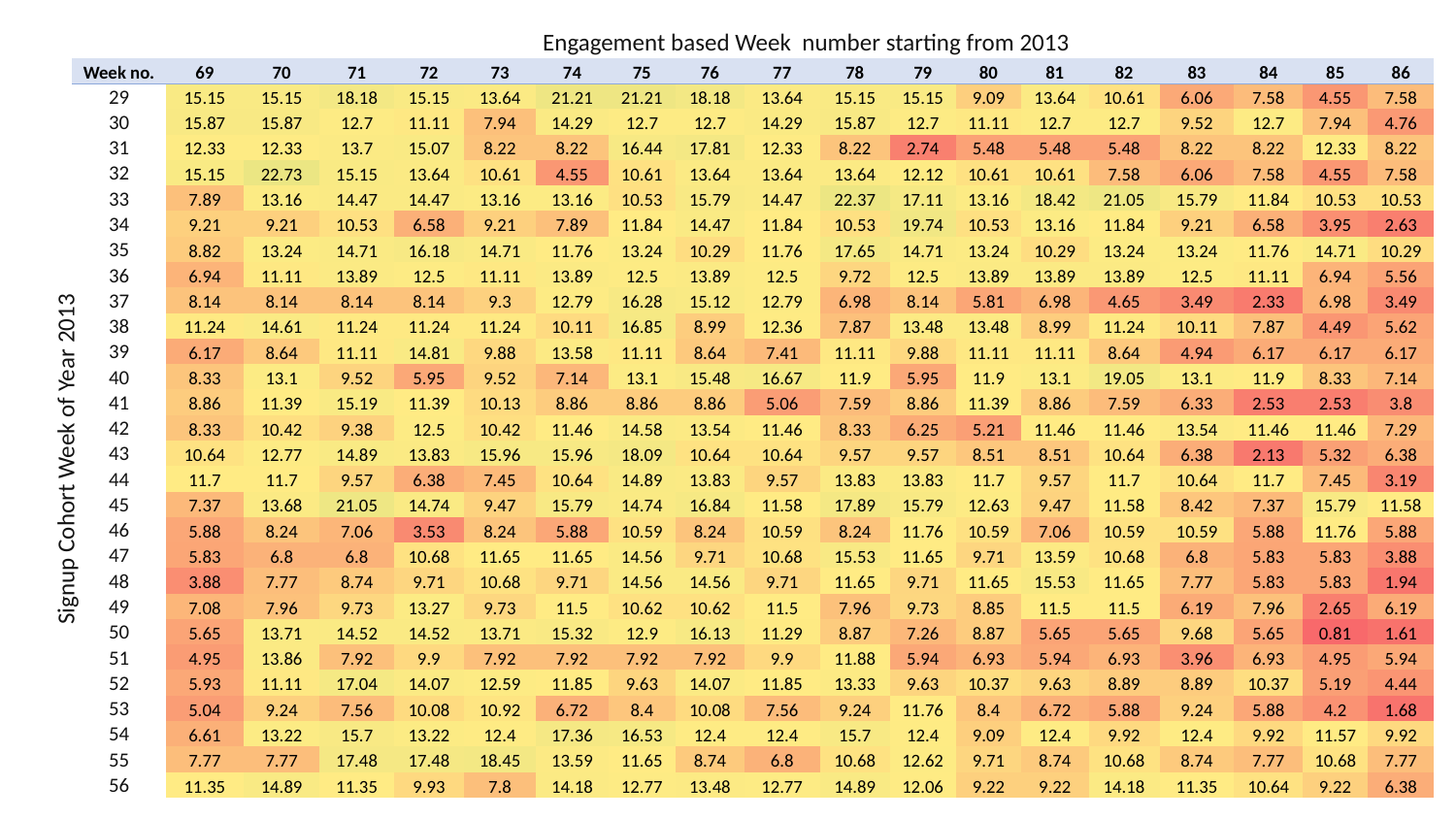

# Engagement based Week  number starting from 2013
| Week no. | 69 | 70 | 71 | 72 | 73 | 74 | 75 | 76 | 77 | 78 | 79 | 80 | 81 | 82 | 83 | 84 | 85 | 86 |
| --- | --- | --- | --- | --- | --- | --- | --- | --- | --- | --- | --- | --- | --- | --- | --- | --- | --- | --- |
| 29 | 15.15 | 15.15 | 18.18 | 15.15 | 13.64 | 21.21 | 21.21 | 18.18 | 13.64 | 15.15 | 15.15 | 9.09 | 13.64 | 10.61 | 6.06 | 7.58 | 4.55 | 7.58 |
| 30 | 15.87 | 15.87 | 12.7 | 11.11 | 7.94 | 14.29 | 12.7 | 12.7 | 14.29 | 15.87 | 12.7 | 11.11 | 12.7 | 12.7 | 9.52 | 12.7 | 7.94 | 4.76 |
| 31 | 12.33 | 12.33 | 13.7 | 15.07 | 8.22 | 8.22 | 16.44 | 17.81 | 12.33 | 8.22 | 2.74 | 5.48 | 5.48 | 5.48 | 8.22 | 8.22 | 12.33 | 8.22 |
| 32 | 15.15 | 22.73 | 15.15 | 13.64 | 10.61 | 4.55 | 10.61 | 13.64 | 13.64 | 13.64 | 12.12 | 10.61 | 10.61 | 7.58 | 6.06 | 7.58 | 4.55 | 7.58 |
| 33 | 7.89 | 13.16 | 14.47 | 14.47 | 13.16 | 13.16 | 10.53 | 15.79 | 14.47 | 22.37 | 17.11 | 13.16 | 18.42 | 21.05 | 15.79 | 11.84 | 10.53 | 10.53 |
| 34 | 9.21 | 9.21 | 10.53 | 6.58 | 9.21 | 7.89 | 11.84 | 14.47 | 11.84 | 10.53 | 19.74 | 10.53 | 13.16 | 11.84 | 9.21 | 6.58 | 3.95 | 2.63 |
| 35 | 8.82 | 13.24 | 14.71 | 16.18 | 14.71 | 11.76 | 13.24 | 10.29 | 11.76 | 17.65 | 14.71 | 13.24 | 10.29 | 13.24 | 13.24 | 11.76 | 14.71 | 10.29 |
| 36 | 6.94 | 11.11 | 13.89 | 12.5 | 11.11 | 13.89 | 12.5 | 13.89 | 12.5 | 9.72 | 12.5 | 13.89 | 13.89 | 13.89 | 12.5 | 11.11 | 6.94 | 5.56 |
| 37 | 8.14 | 8.14 | 8.14 | 8.14 | 9.3 | 12.79 | 16.28 | 15.12 | 12.79 | 6.98 | 8.14 | 5.81 | 6.98 | 4.65 | 3.49 | 2.33 | 6.98 | 3.49 |
| 38 | 11.24 | 14.61 | 11.24 | 11.24 | 11.24 | 10.11 | 16.85 | 8.99 | 12.36 | 7.87 | 13.48 | 13.48 | 8.99 | 11.24 | 10.11 | 7.87 | 4.49 | 5.62 |
| 39 | 6.17 | 8.64 | 11.11 | 14.81 | 9.88 | 13.58 | 11.11 | 8.64 | 7.41 | 11.11 | 9.88 | 11.11 | 11.11 | 8.64 | 4.94 | 6.17 | 6.17 | 6.17 |
| 40 | 8.33 | 13.1 | 9.52 | 5.95 | 9.52 | 7.14 | 13.1 | 15.48 | 16.67 | 11.9 | 5.95 | 11.9 | 13.1 | 19.05 | 13.1 | 11.9 | 8.33 | 7.14 |
| 41 | 8.86 | 11.39 | 15.19 | 11.39 | 10.13 | 8.86 | 8.86 | 8.86 | 5.06 | 7.59 | 8.86 | 11.39 | 8.86 | 7.59 | 6.33 | 2.53 | 2.53 | 3.8 |
| 42 | 8.33 | 10.42 | 9.38 | 12.5 | 10.42 | 11.46 | 14.58 | 13.54 | 11.46 | 8.33 | 6.25 | 5.21 | 11.46 | 11.46 | 13.54 | 11.46 | 11.46 | 7.29 |
| 43 | 10.64 | 12.77 | 14.89 | 13.83 | 15.96 | 15.96 | 18.09 | 10.64 | 10.64 | 9.57 | 9.57 | 8.51 | 8.51 | 10.64 | 6.38 | 2.13 | 5.32 | 6.38 |
| 44 | 11.7 | 11.7 | 9.57 | 6.38 | 7.45 | 10.64 | 14.89 | 13.83 | 9.57 | 13.83 | 13.83 | 11.7 | 9.57 | 11.7 | 10.64 | 11.7 | 7.45 | 3.19 |
| 45 | 7.37 | 13.68 | 21.05 | 14.74 | 9.47 | 15.79 | 14.74 | 16.84 | 11.58 | 17.89 | 15.79 | 12.63 | 9.47 | 11.58 | 8.42 | 7.37 | 15.79 | 11.58 |
| 46 | 5.88 | 8.24 | 7.06 | 3.53 | 8.24 | 5.88 | 10.59 | 8.24 | 10.59 | 8.24 | 11.76 | 10.59 | 7.06 | 10.59 | 10.59 | 5.88 | 11.76 | 5.88 |
| 47 | 5.83 | 6.8 | 6.8 | 10.68 | 11.65 | 11.65 | 14.56 | 9.71 | 10.68 | 15.53 | 11.65 | 9.71 | 13.59 | 10.68 | 6.8 | 5.83 | 5.83 | 3.88 |
| 48 | 3.88 | 7.77 | 8.74 | 9.71 | 10.68 | 9.71 | 14.56 | 14.56 | 9.71 | 11.65 | 9.71 | 11.65 | 15.53 | 11.65 | 7.77 | 5.83 | 5.83 | 1.94 |
| 49 | 7.08 | 7.96 | 9.73 | 13.27 | 9.73 | 11.5 | 10.62 | 10.62 | 11.5 | 7.96 | 9.73 | 8.85 | 11.5 | 11.5 | 6.19 | 7.96 | 2.65 | 6.19 |
| 50 | 5.65 | 13.71 | 14.52 | 14.52 | 13.71 | 15.32 | 12.9 | 16.13 | 11.29 | 8.87 | 7.26 | 8.87 | 5.65 | 5.65 | 9.68 | 5.65 | 0.81 | 1.61 |
| 51 | 4.95 | 13.86 | 7.92 | 9.9 | 7.92 | 7.92 | 7.92 | 7.92 | 9.9 | 11.88 | 5.94 | 6.93 | 5.94 | 6.93 | 3.96 | 6.93 | 4.95 | 5.94 |
| 52 | 5.93 | 11.11 | 17.04 | 14.07 | 12.59 | 11.85 | 9.63 | 14.07 | 11.85 | 13.33 | 9.63 | 10.37 | 9.63 | 8.89 | 8.89 | 10.37 | 5.19 | 4.44 |
| 53 | 5.04 | 9.24 | 7.56 | 10.08 | 10.92 | 6.72 | 8.4 | 10.08 | 7.56 | 9.24 | 11.76 | 8.4 | 6.72 | 5.88 | 9.24 | 5.88 | 4.2 | 1.68 |
| 54 | 6.61 | 13.22 | 15.7 | 13.22 | 12.4 | 17.36 | 16.53 | 12.4 | 12.4 | 15.7 | 12.4 | 9.09 | 12.4 | 9.92 | 12.4 | 9.92 | 11.57 | 9.92 |
| 55 | 7.77 | 7.77 | 17.48 | 17.48 | 18.45 | 13.59 | 11.65 | 8.74 | 6.8 | 10.68 | 12.62 | 9.71 | 8.74 | 10.68 | 8.74 | 7.77 | 10.68 | 7.77 |
| 56 | 11.35 | 14.89 | 11.35 | 9.93 | 7.8 | 14.18 | 12.77 | 13.48 | 12.77 | 14.89 | 12.06 | 9.22 | 9.22 | 14.18 | 11.35 | 10.64 | 9.22 | 6.38 |
Signup Cohort Week of Year 2013